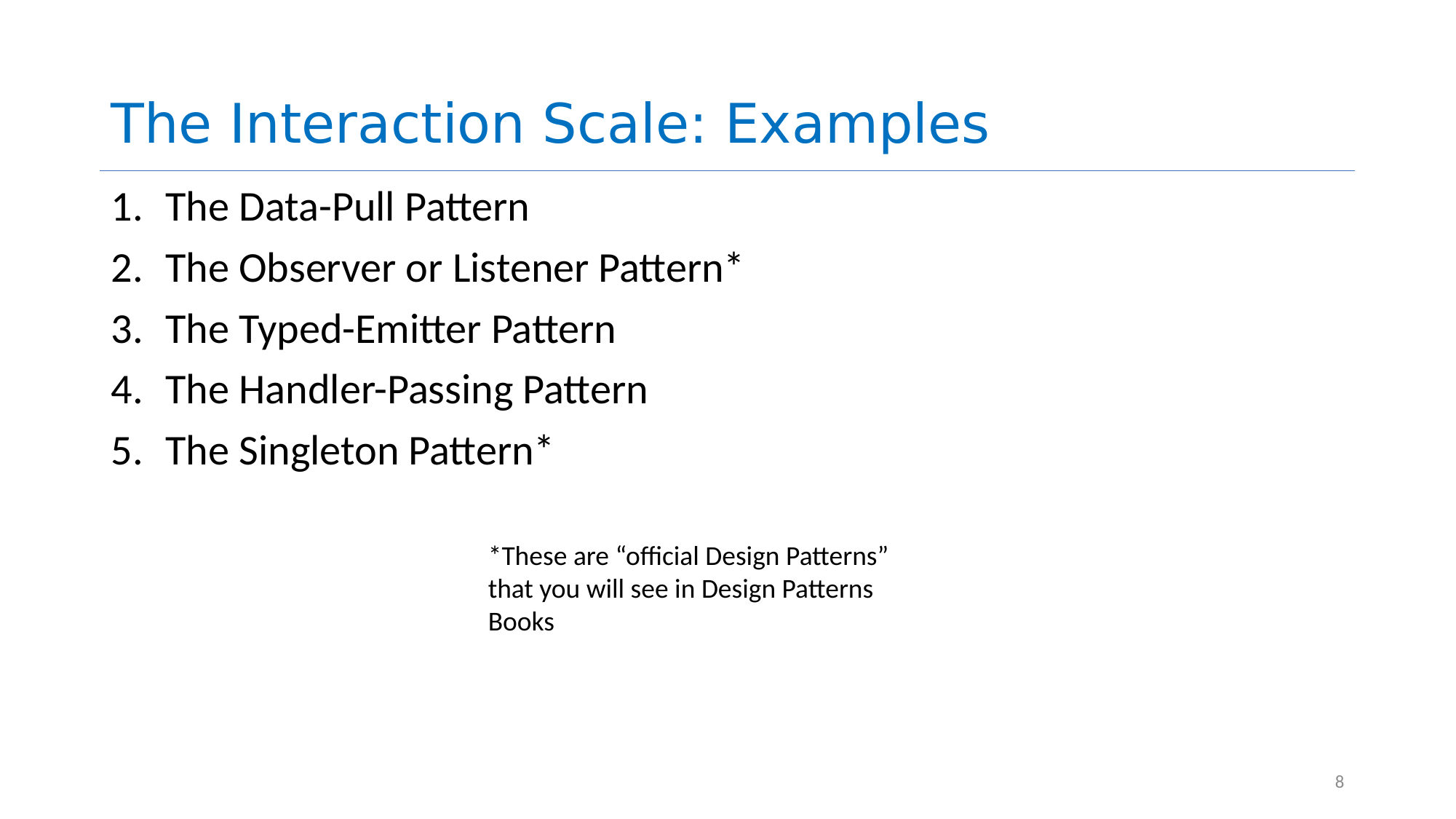

# The Interaction Scale: Examples
The Data-Pull Pattern
The Observer or Listener Pattern*
The Typed-Emitter Pattern
The Handler-Passing Pattern
The Singleton Pattern*

*These are “official Design Patterns” that you will see in Design Patterns Books
8